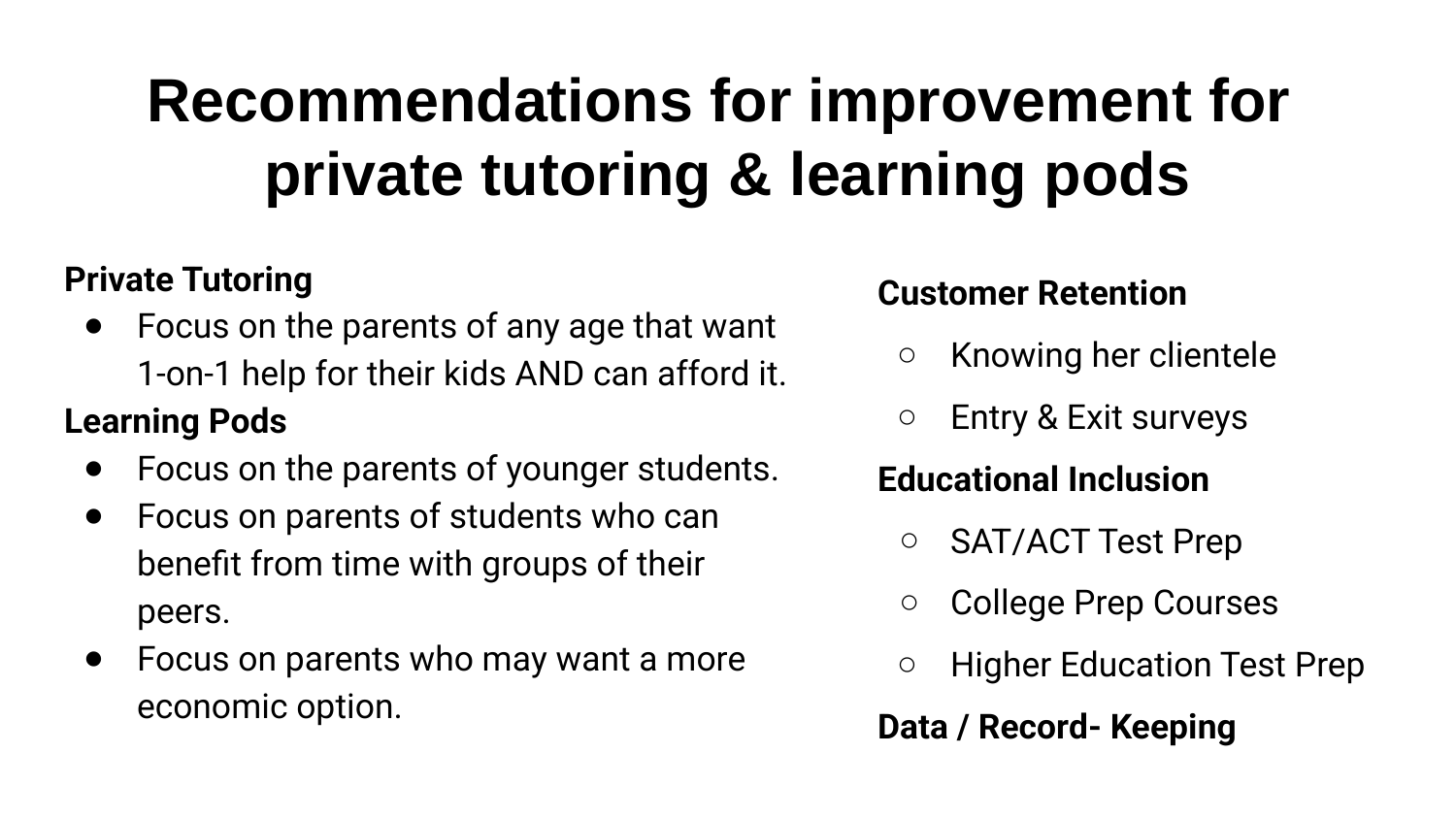

# Recommendations for improvement for
private tutoring & learning pods
Private Tutoring
Focus on the parents of any age that want 1-on-1 help for their kids AND can afford it.
Learning Pods
Focus on the parents of younger students.
Focus on parents of students who can benefit from time with groups of their peers.
Focus on parents who may want a more economic option.
Customer Retention
Knowing her clientele
Entry & Exit surveys
Educational Inclusion
SAT/ACT Test Prep
College Prep Courses
Higher Education Test Prep
Data / Record- Keeping